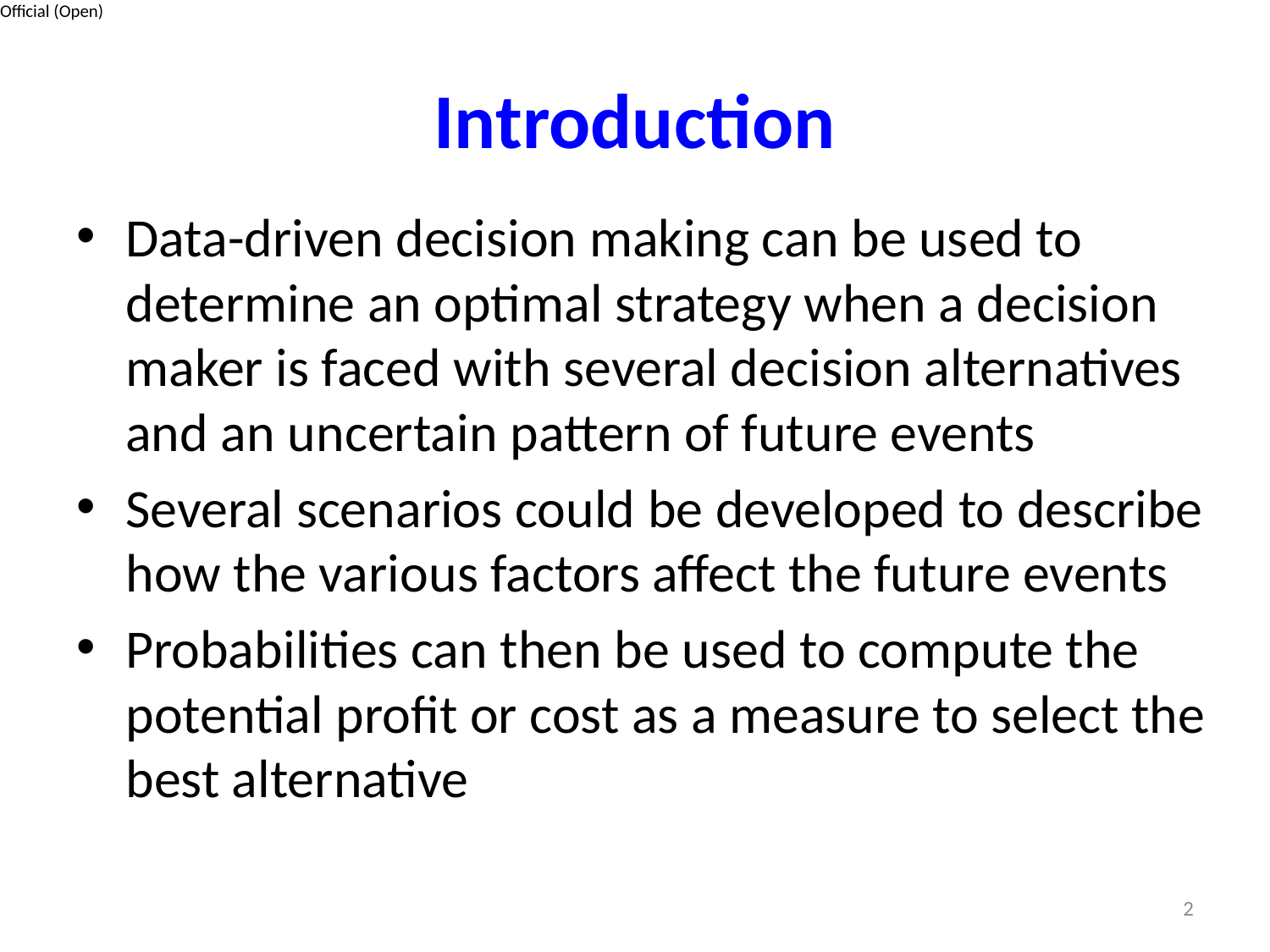

# Introduction
Data-driven decision making can be used to determine an optimal strategy when a decision maker is faced with several decision alternatives and an uncertain pattern of future events
Several scenarios could be developed to describe how the various factors affect the future events
Probabilities can then be used to compute the potential profit or cost as a measure to select the best alternative

2